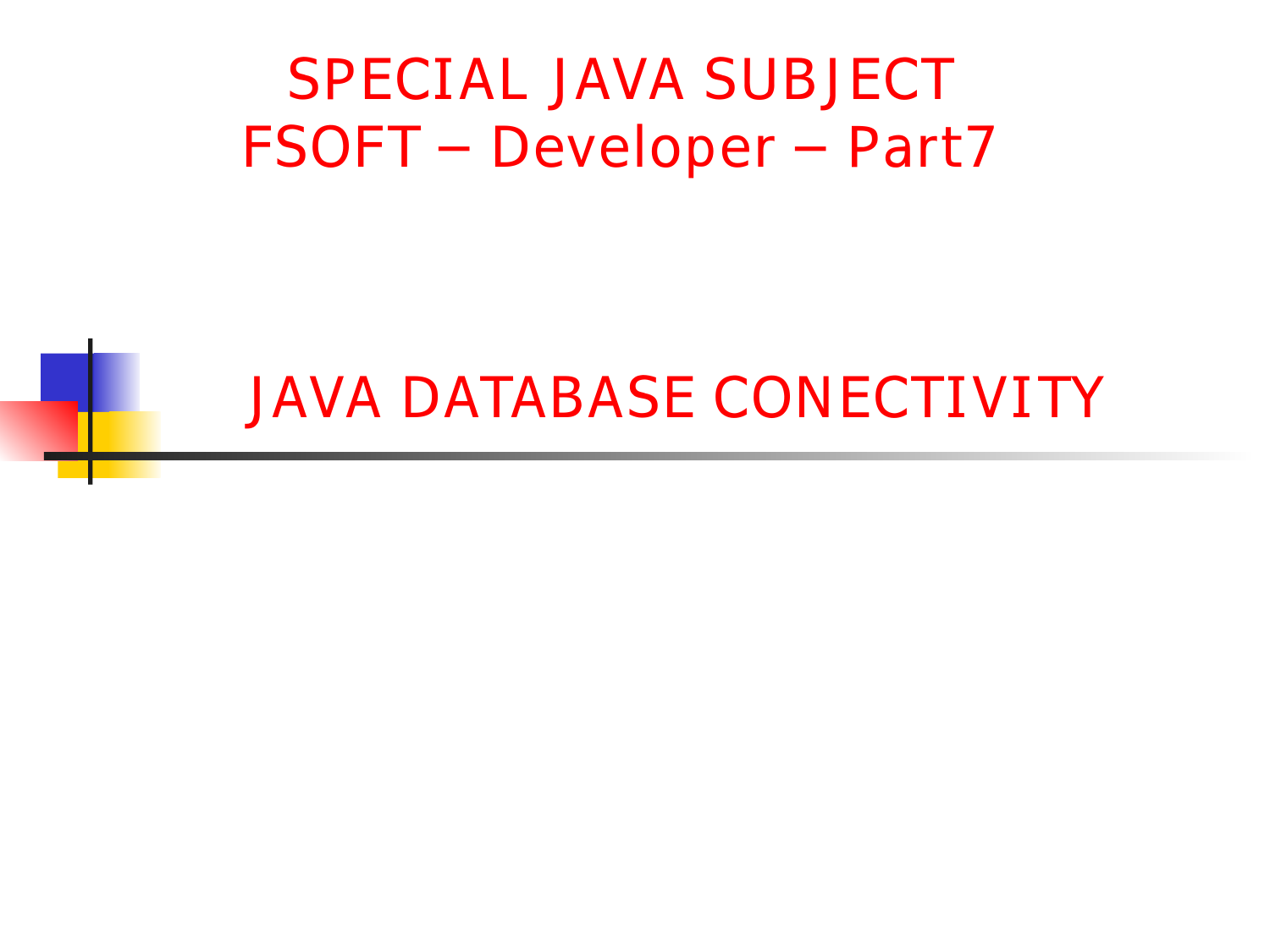

SPECIAL JAVA SUBJECT
FSOFT – Developer – Part7
# JAVA DATABASE CONECTIVITY